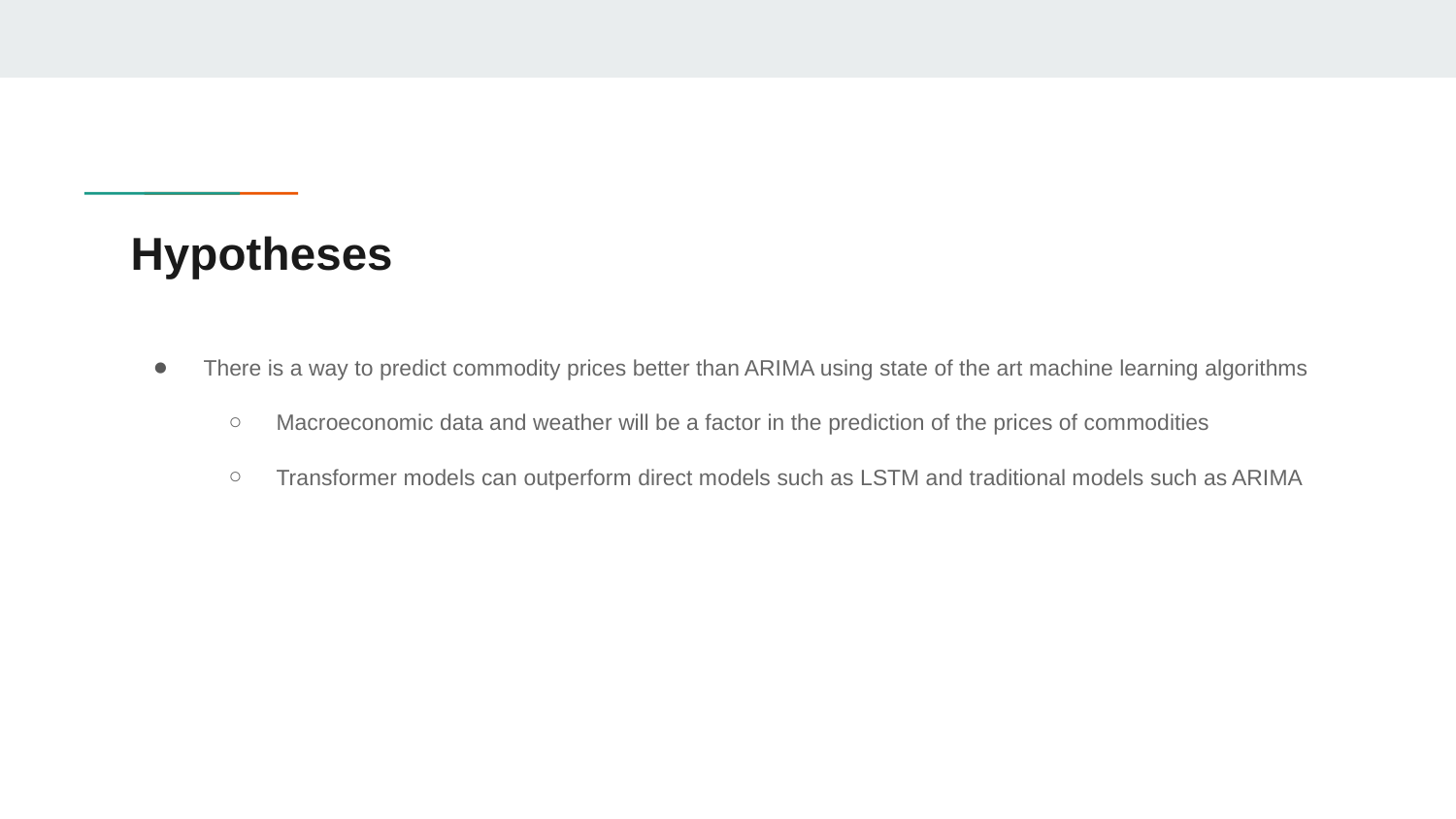

# Hypotheses
There is a way to predict commodity prices better than ARIMA using state of the art machine learning algorithms
Macroeconomic data and weather will be a factor in the prediction of the prices of commodities
Transformer models can outperform direct models such as LSTM and traditional models such as ARIMA